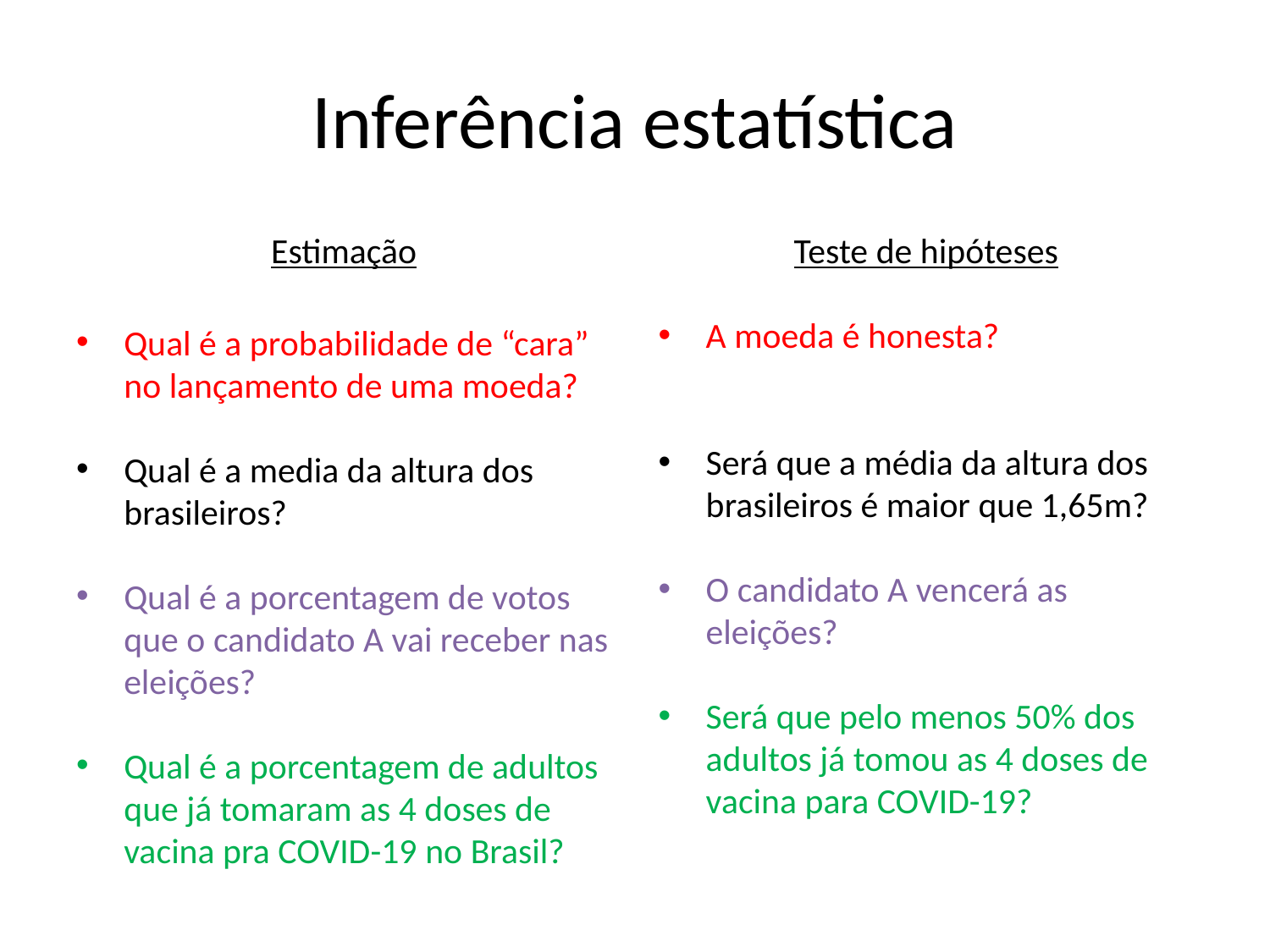

# Inferência estatística
Estimação

Qual é a probabilidade de “cara” no lançamento de uma moeda?

Qual é a media da altura dos brasileiros?

Qual é a porcentagem de votos que o candidato A vai receber nas eleições?

Qual é a porcentagem de adultos que já tomaram as 4 doses de vacina pra COVID-19 no Brasil?
Teste de hipóteses

A moeda é honesta?

Será que a média da altura dos brasileiros é maior que 1,65m?

O candidato A vencerá as eleições?

Será que pelo menos 50% dos adultos já tomou as 4 doses de vacina para COVID-19?